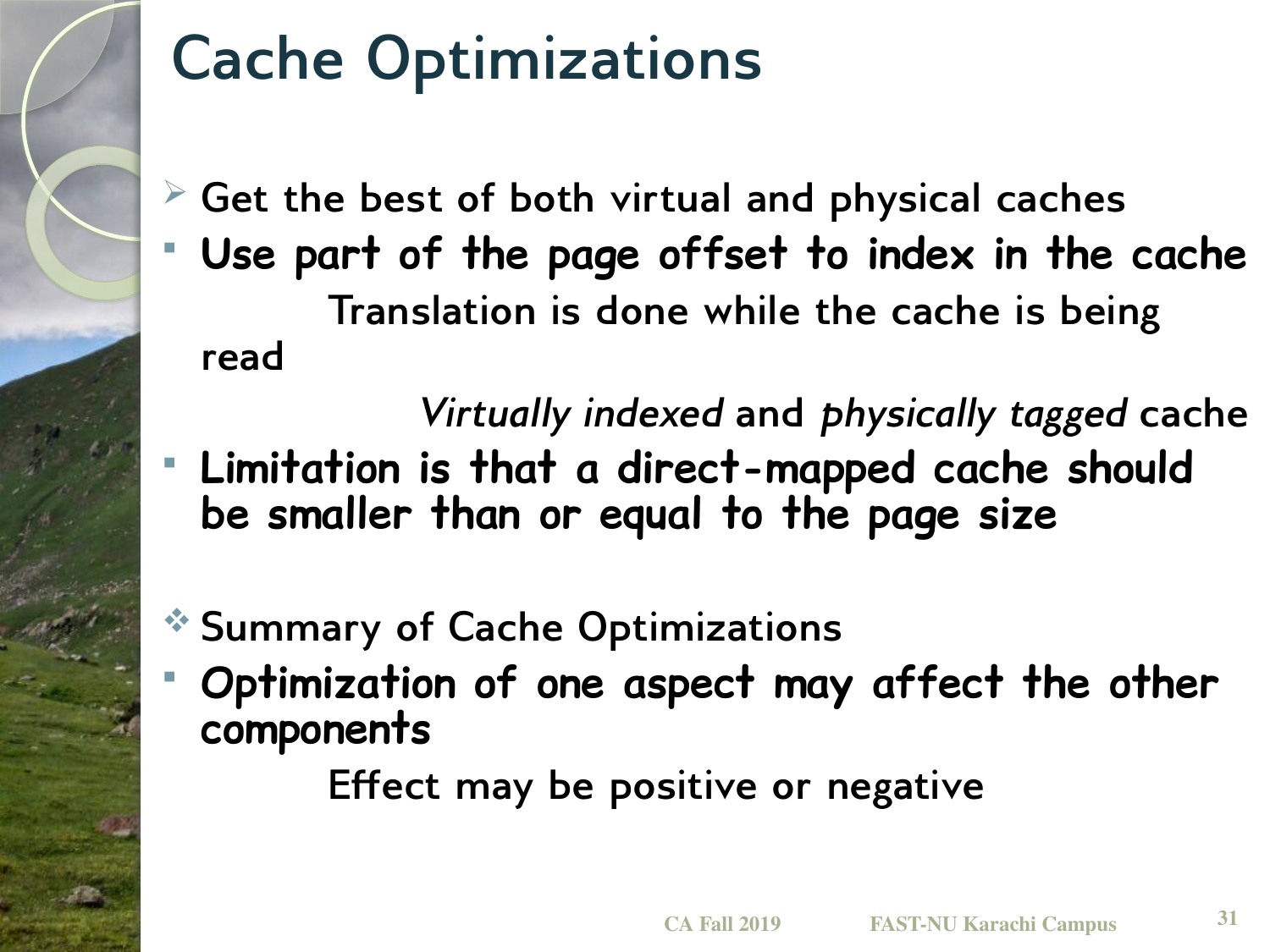

# Cache Optimizations
Get the best of both virtual and physical caches
Use part of the page offset to index in the cache
		Translation is done while the cache is being read
		       Virtually indexed and physically tagged cache
Limitation is that a direct-mapped cache should be smaller than or equal to the page size

Summary of Cache Optimizations
Optimization of one aspect may affect the other components
		Effect may be positive or negative
CA Fall 2019
31
FAST-NU Karachi Campus